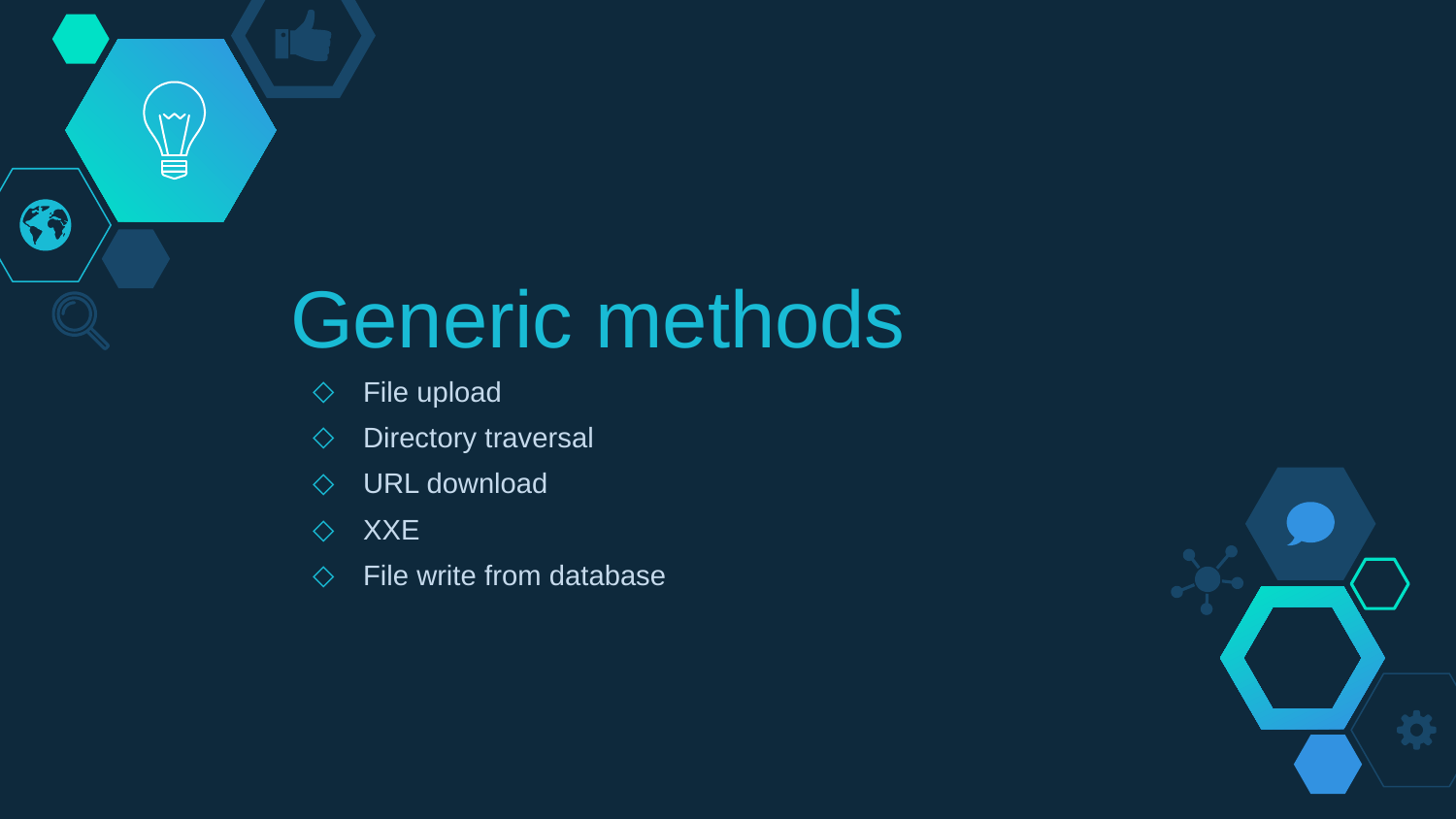

# Generic methods
File upload
Directory traversal
URL download
XXE
File write from database